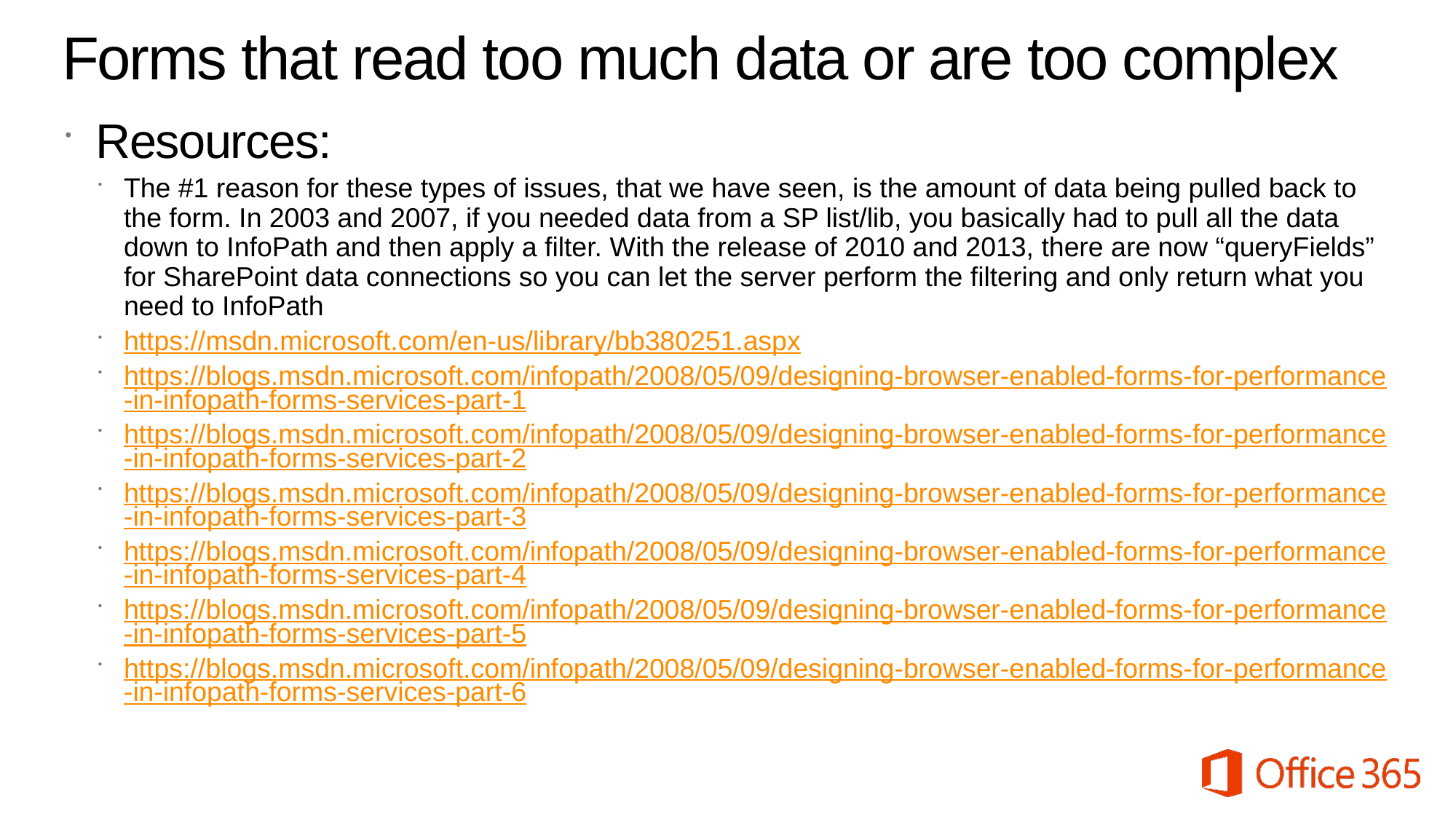

# Forms that read too much data or are too complex
Resources:
The #1 reason for these types of issues, that we have seen, is the amount of data being pulled back to the form. In 2003 and 2007, if you needed data from a SP list/lib, you basically had to pull all the data down to InfoPath and then apply a filter. With the release of 2010 and 2013, there are now “queryFields” for SharePoint data connections so you can let the server perform the filtering and only return what you need to InfoPath
https://msdn.microsoft.com/en-us/library/bb380251.aspx
https://blogs.msdn.microsoft.com/infopath/2008/05/09/designing-browser-enabled-forms-for-performance-in-infopath-forms-services-part-1
https://blogs.msdn.microsoft.com/infopath/2008/05/09/designing-browser-enabled-forms-for-performance-in-infopath-forms-services-part-2
https://blogs.msdn.microsoft.com/infopath/2008/05/09/designing-browser-enabled-forms-for-performance-in-infopath-forms-services-part-3
https://blogs.msdn.microsoft.com/infopath/2008/05/09/designing-browser-enabled-forms-for-performance-in-infopath-forms-services-part-4
https://blogs.msdn.microsoft.com/infopath/2008/05/09/designing-browser-enabled-forms-for-performance-in-infopath-forms-services-part-5
https://blogs.msdn.microsoft.com/infopath/2008/05/09/designing-browser-enabled-forms-for-performance-in-infopath-forms-services-part-6